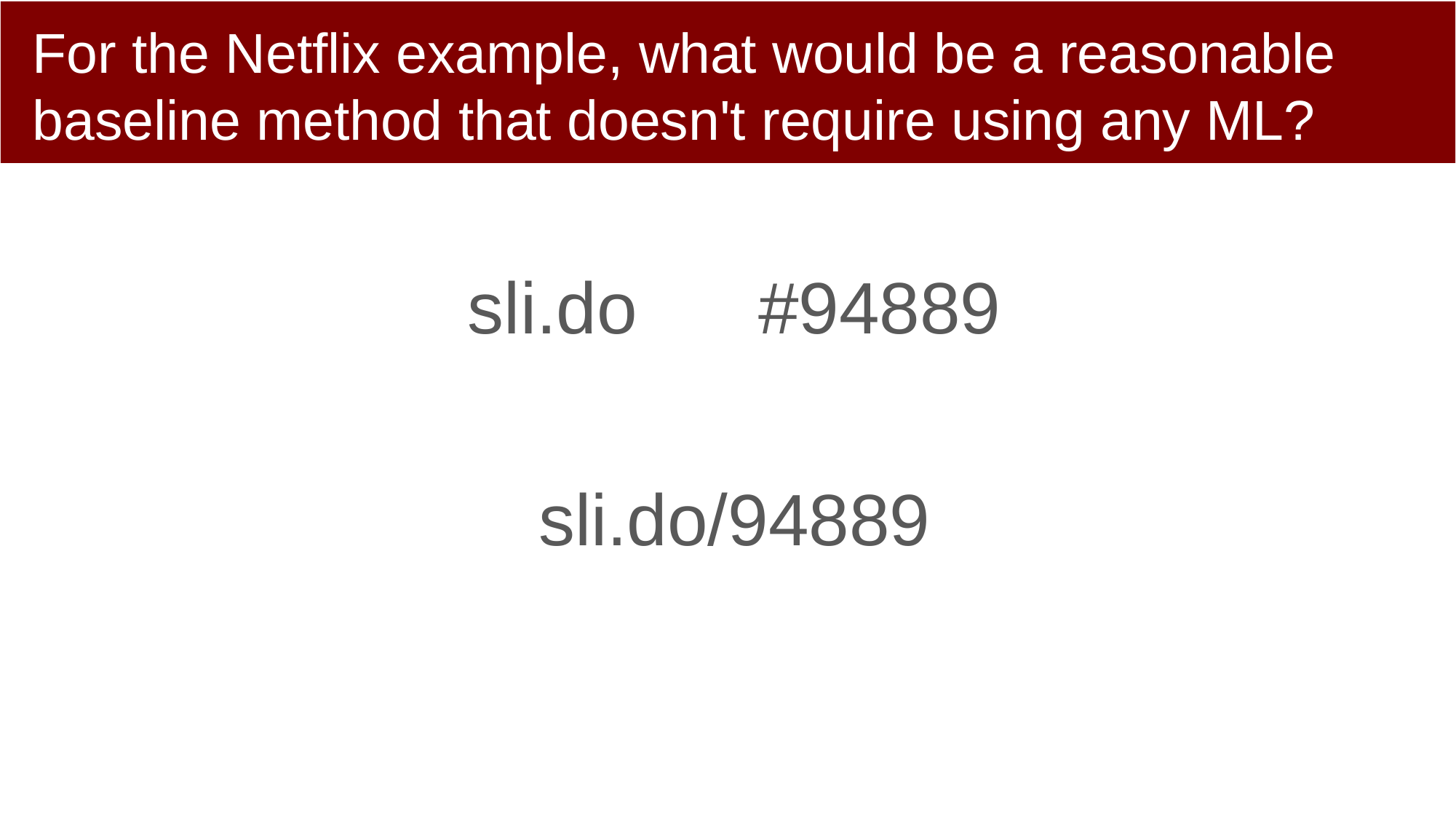

# For the Netflix example, what would be a reasonable baseline method that doesn't require using any ML?
sli.do      #94889

sli.do/94889